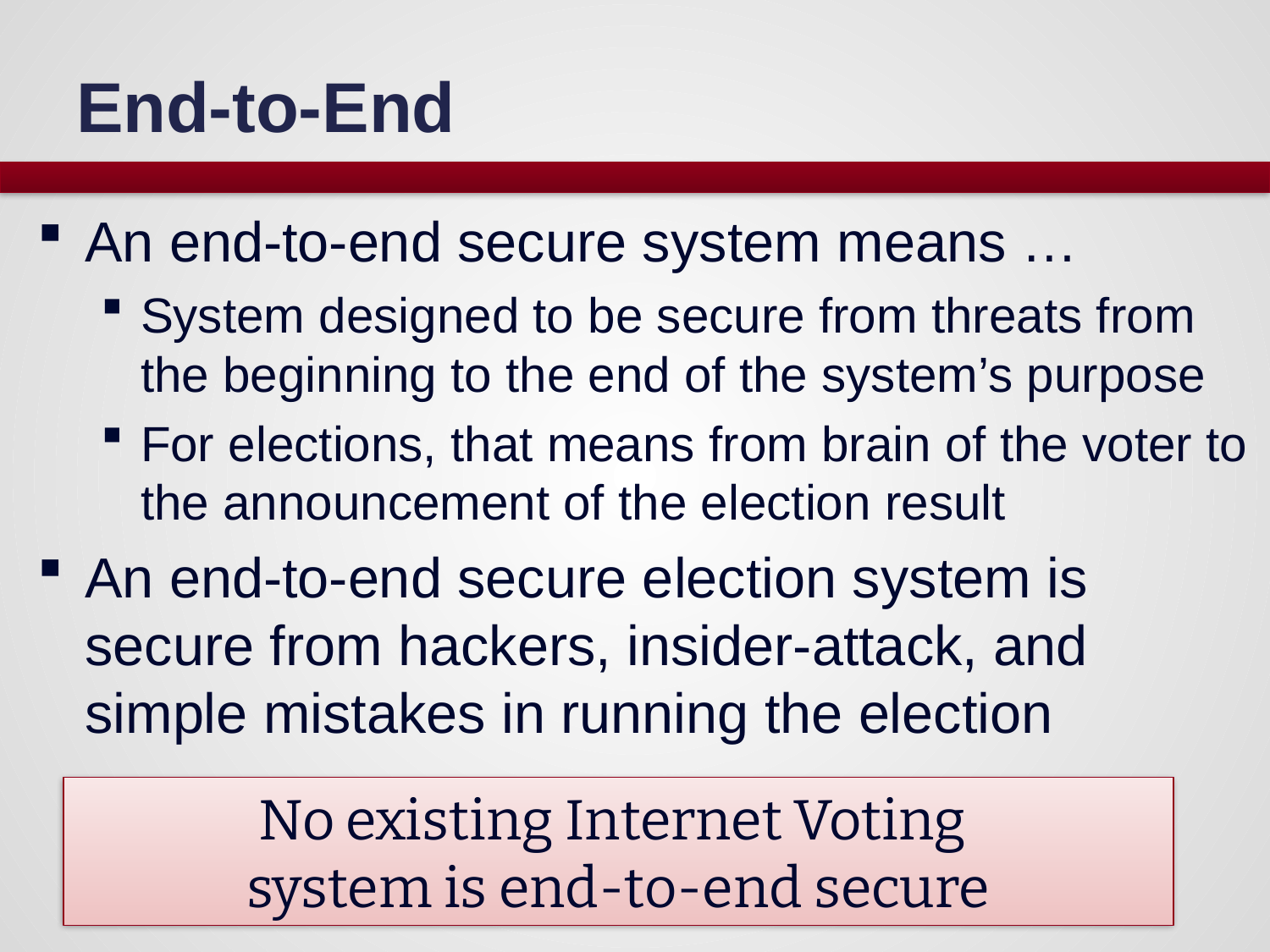

# End-to-End
An end-to-end secure system means …
System designed to be secure from threats from the beginning to the end of the system’s purpose
For elections, that means from brain of the voter to the announcement of the election result
An end-to-end secure election system is secure from hackers, insider-attack, and simple mistakes in running the election

No existing Internet Voting
system is end-to-end secure